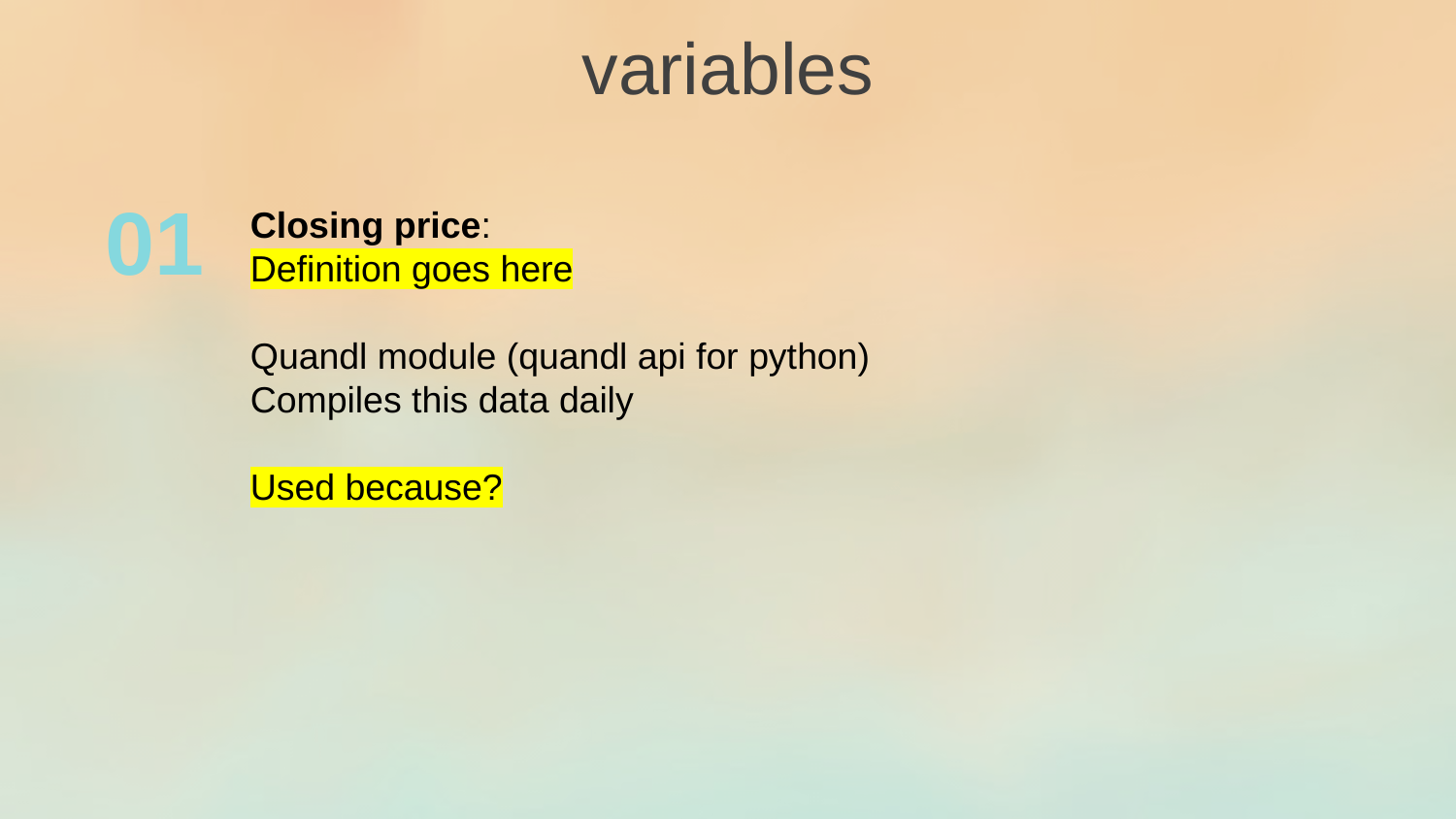

variables
01
Closing price:
Definition goes here

Quandl module (quandl api for python)
Compiles this data daily

Used because?